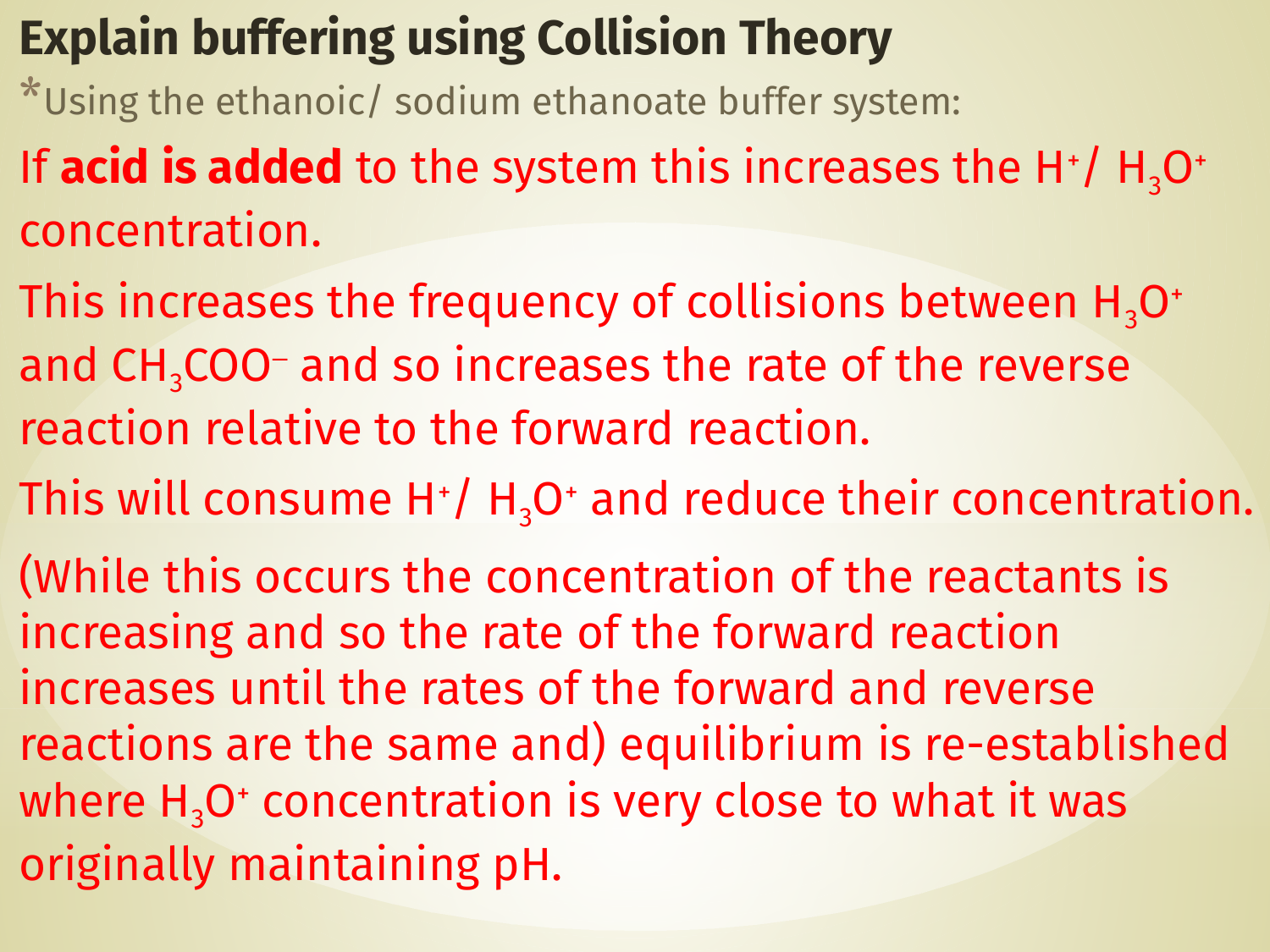

Explain buffering using Collision Theory
Using the ethanoic/ sodium ethanoate buffer system:
If acid is added to the system this increases the H+/ H3O+ concentration.
This increases the frequency of collisions between H3O+ and CH3COO‒ and so increases the rate of the reverse reaction relative to the forward reaction.
This will consume H+/ H3O+ and reduce their concentration.
(While this occurs the concentration of the reactants is increasing and so the rate of the forward reaction increases until the rates of the forward and reverse reactions are the same and) equilibrium is re-established where H3O+ concentration is very close to what it was originally maintaining pH.